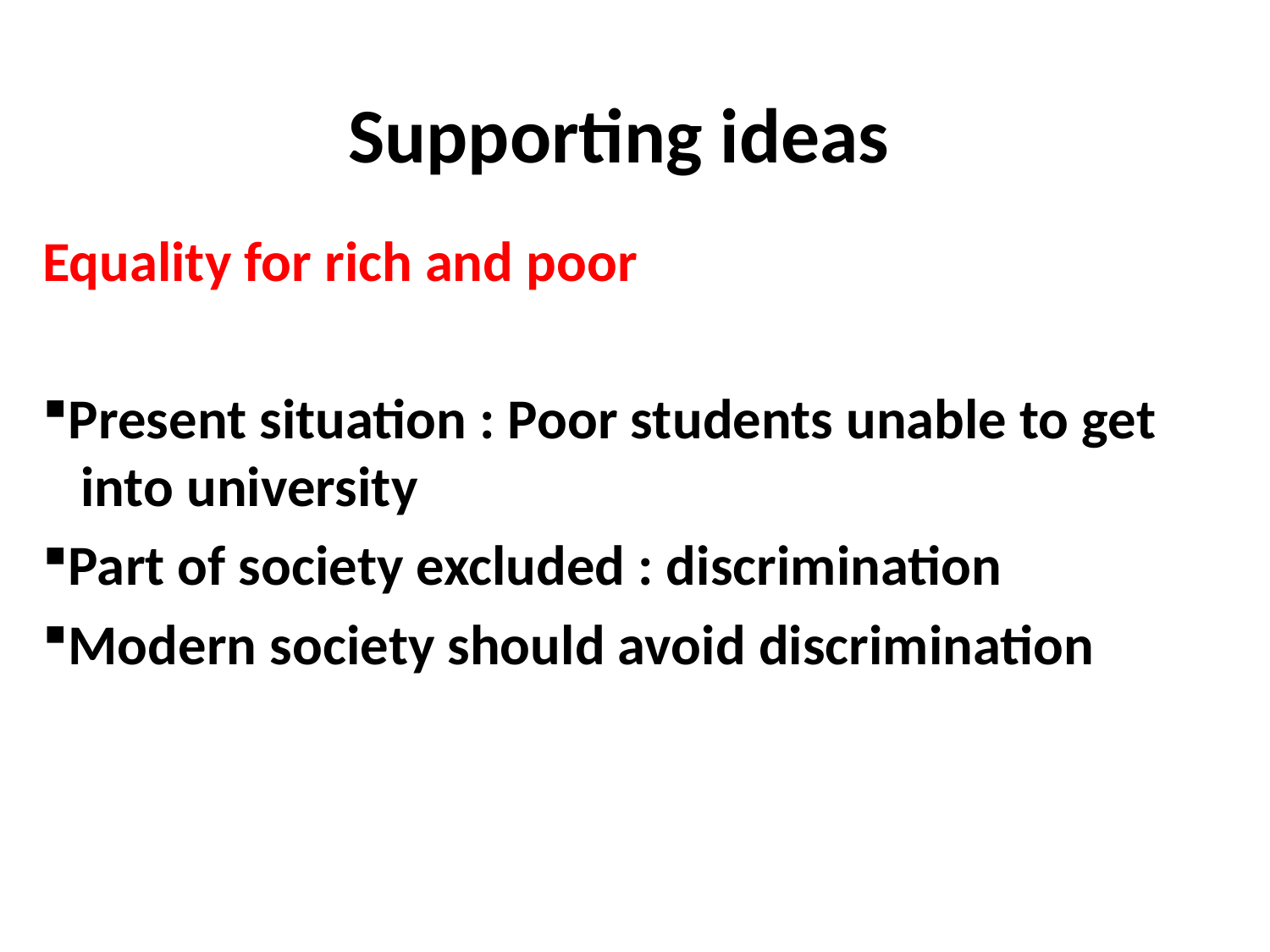

# Supporting ideas
Equality for rich and poor

Present situation : Poor students unable to get        into university
Part of society excluded : discrimination
Modern society should avoid discrimination